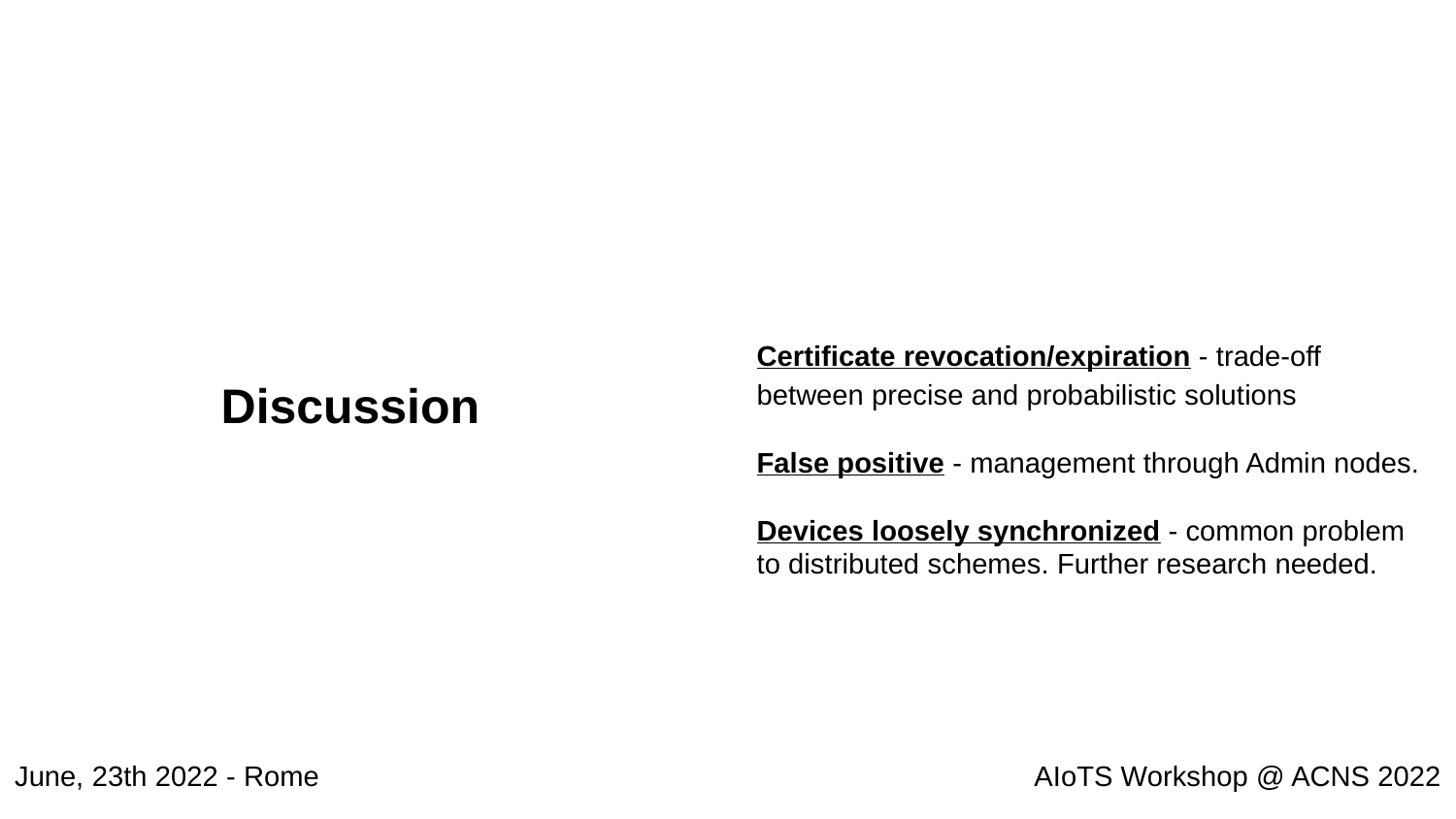

Certificate revocation/expiration - trade-off between precise and probabilistic solutions

False positive - management through Admin nodes.

Devices loosely synchronized - common problem to distributed schemes. Further research needed.
# Discussion
June, 23th 2022 - Rome
AIoTS Workshop @ ACNS 2022